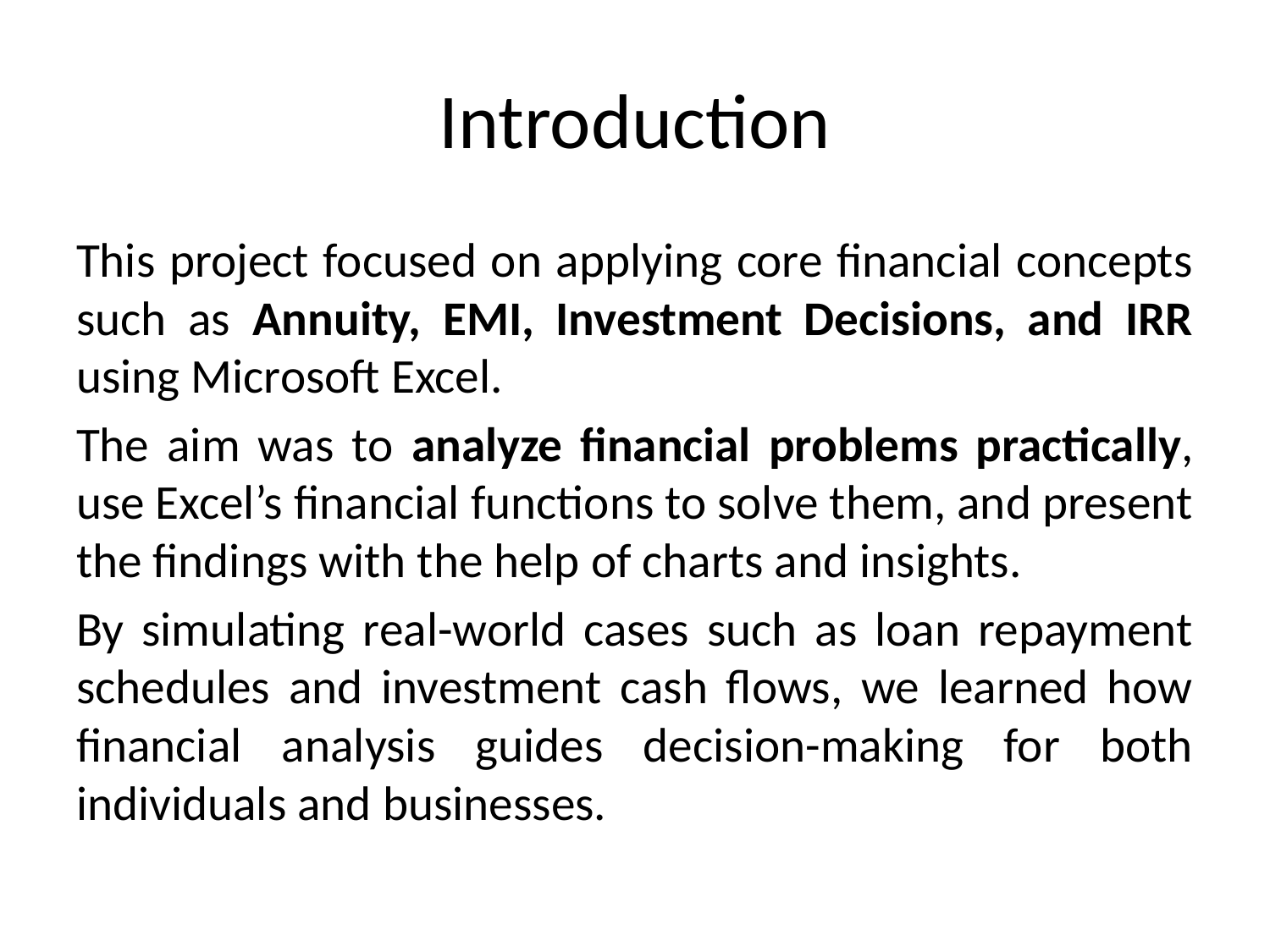

# Introduction
This project focused on applying core financial concepts such as Annuity, EMI, Investment Decisions, and IRR using Microsoft Excel.
The aim was to analyze financial problems practically, use Excel’s financial functions to solve them, and present the findings with the help of charts and insights.
By simulating real-world cases such as loan repayment schedules and investment cash flows, we learned how financial analysis guides decision-making for both individuals and businesses.